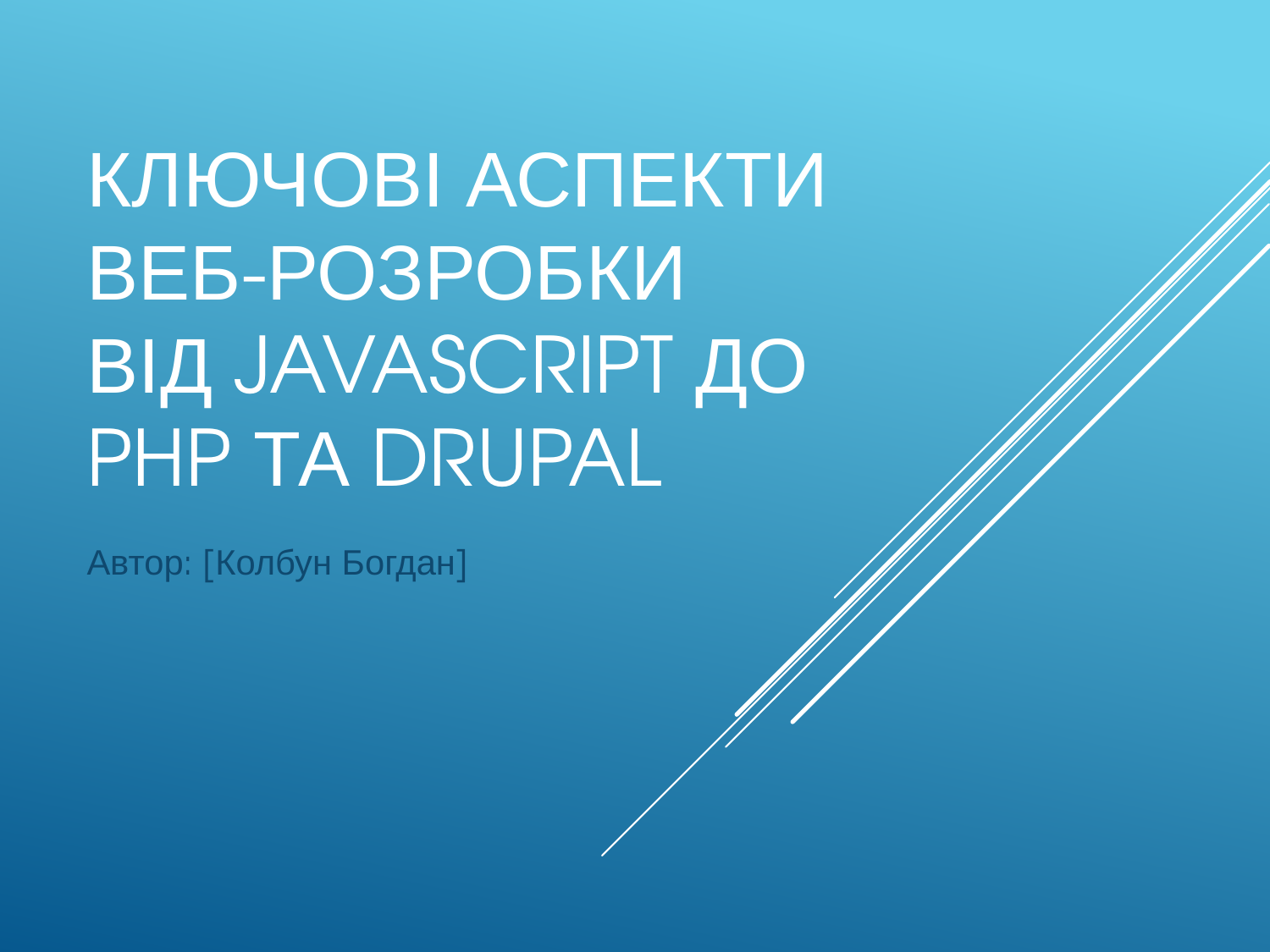

# Ключові аспекти веб-розробки
Від JavaScript до PHP та Drupal
Автор: [Колбун Богдан]